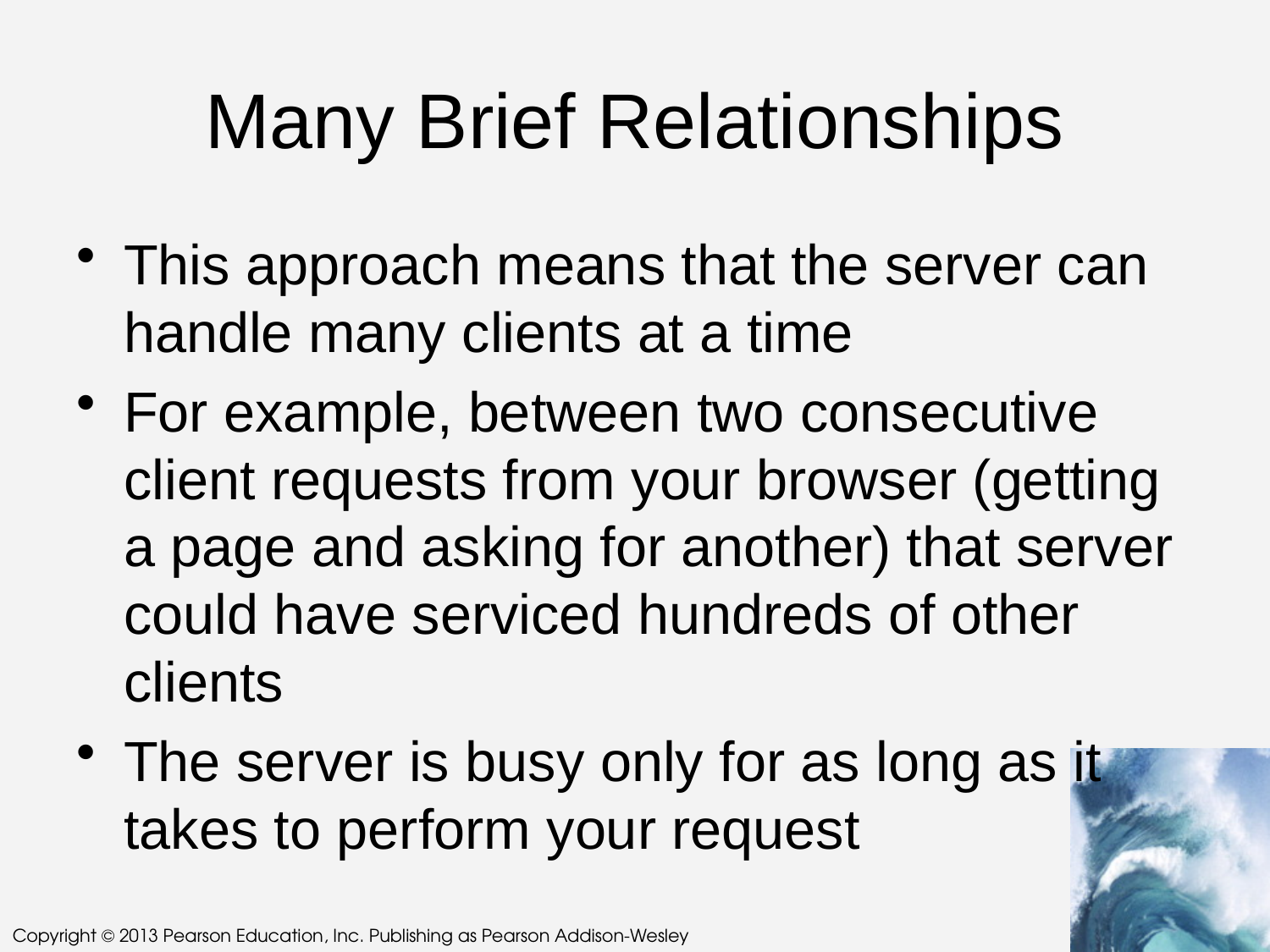

# Many Brief Relationships
This approach means that the server can handle many clients at a time
For example, between two consecutive client requests from your browser (getting a page and asking for another) that server could have serviced hundreds of other clients
The server is busy only for as long as it takes to perform your request